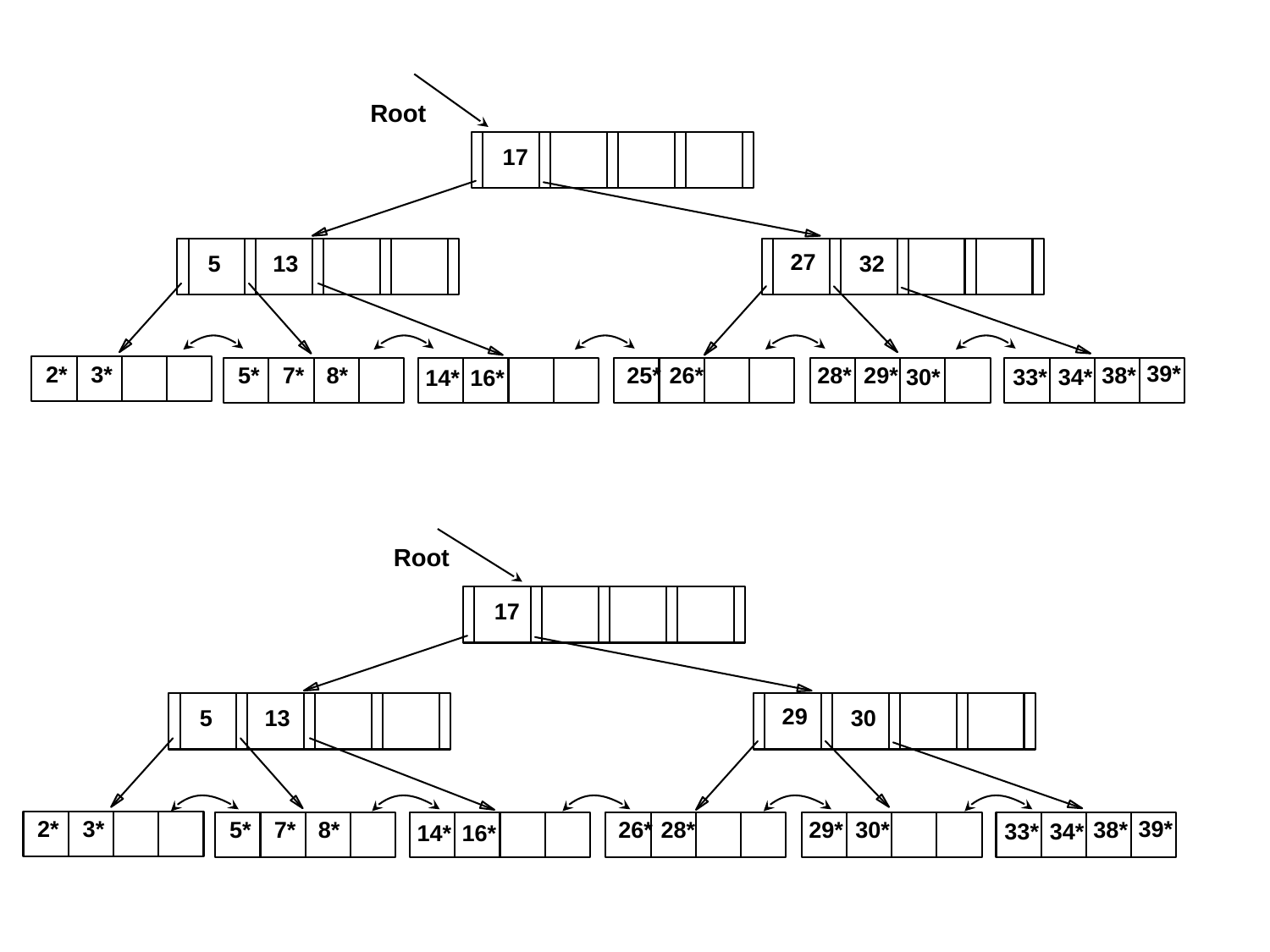

Root

17

27
5
13
32

39*
2*
3*
5*
7*
8*
25*
26*
28*
29*
38*
30*
33*
34*

14*
16*

Root

17

29
5
13
30

39*
2*
3*
5*
7*
8*
26*
28*
29*
30*
38*
33*
34*

14*
16*